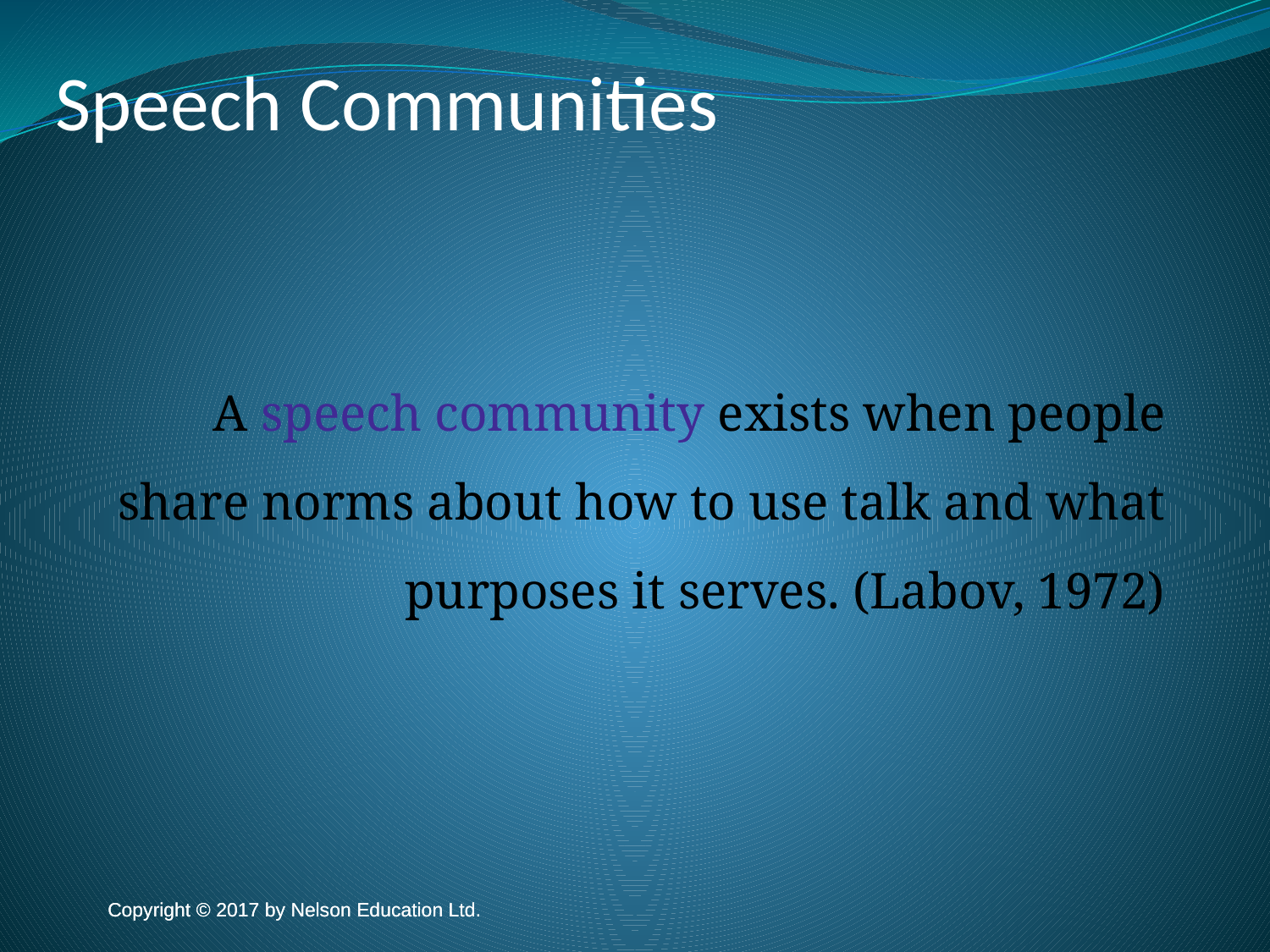

Speech Communities
A speech community exists when people share norms about how to use talk and what purposes it serves. (Labov, 1972)